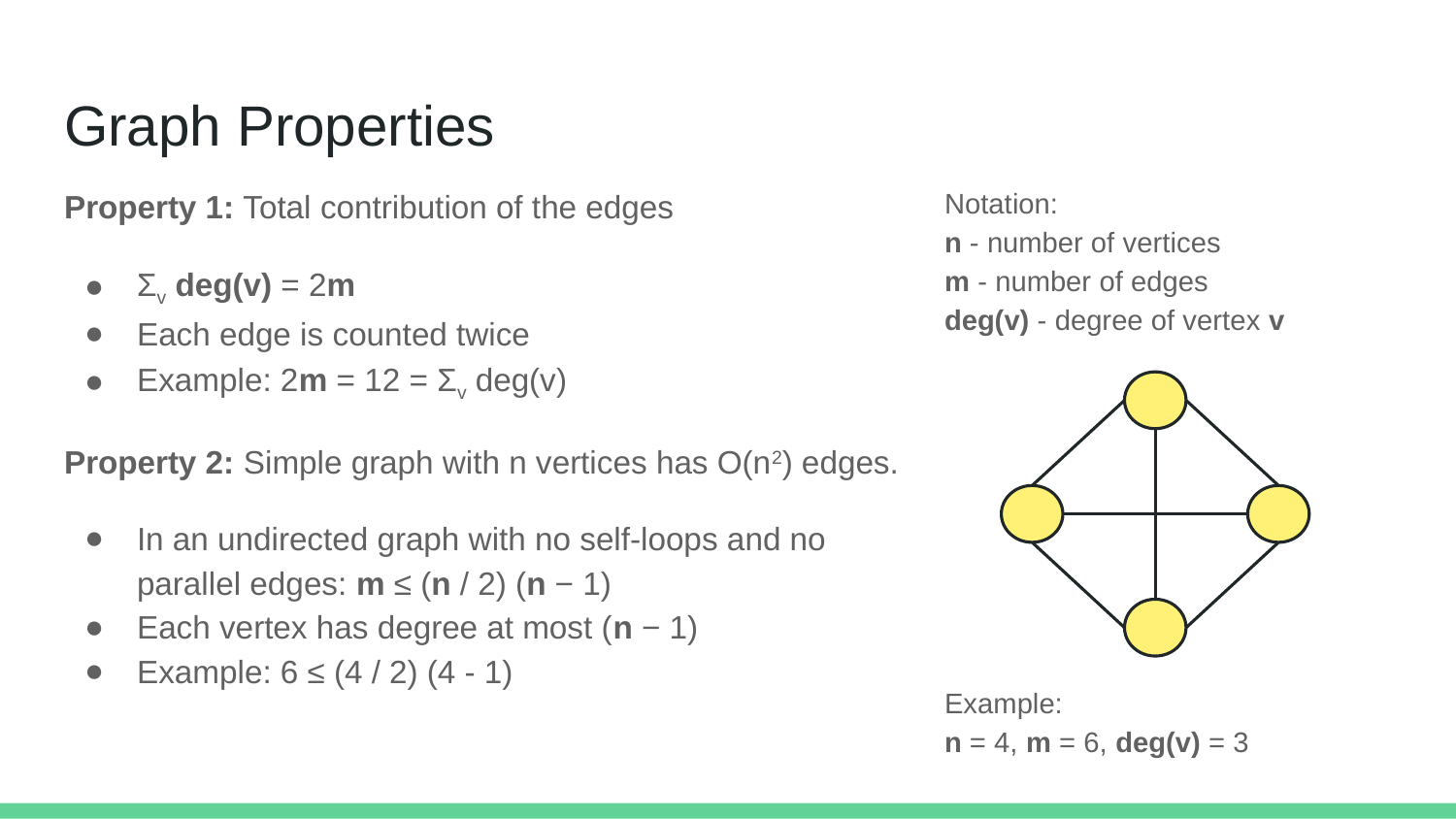

# Graph Properties
Property 1: Total contribution of the edges
Σv deg(v) = 2m
Each edge is counted twice
Example: 2m = 12 = Σv deg(v)
Property 2: Simple graph with n vertices has O(n2) edges.
In an undirected graph with no self-loops and no parallel edges: m ≤ (n / 2) (n − 1)
Each vertex has degree at most (n − 1)
Example: 6 ≤ (4 / 2) (4 - 1)
Notation:
n - number of vertices
m - number of edges
deg(v) - degree of vertex v

Example:
n = 4, m = 6, deg(v) = 3